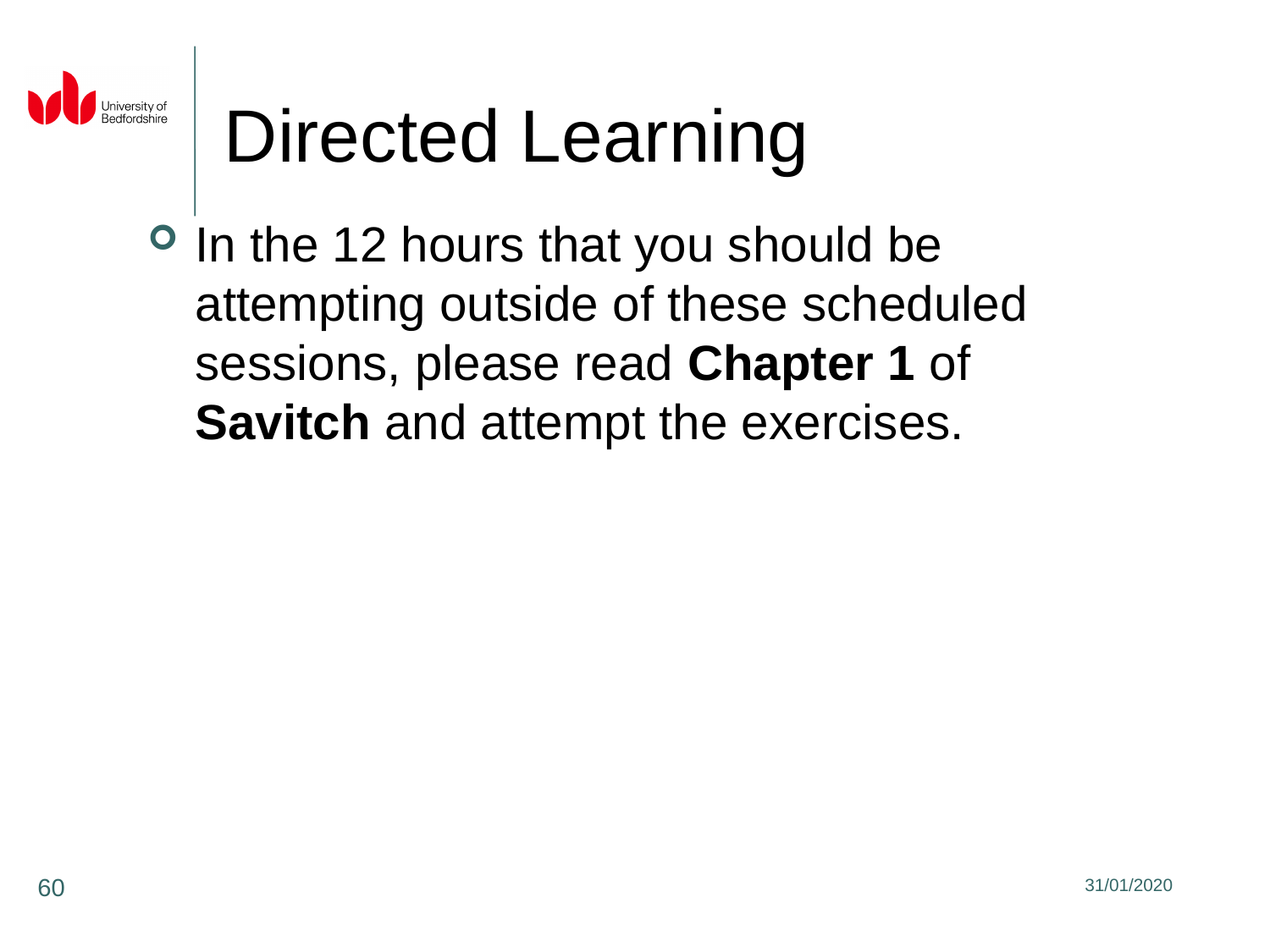

# Directed Learning
In the 12 hours that you should be attempting outside of these scheduled sessions, please read Chapter 1 of Savitch and attempt the exercises.

60
31/01/2020